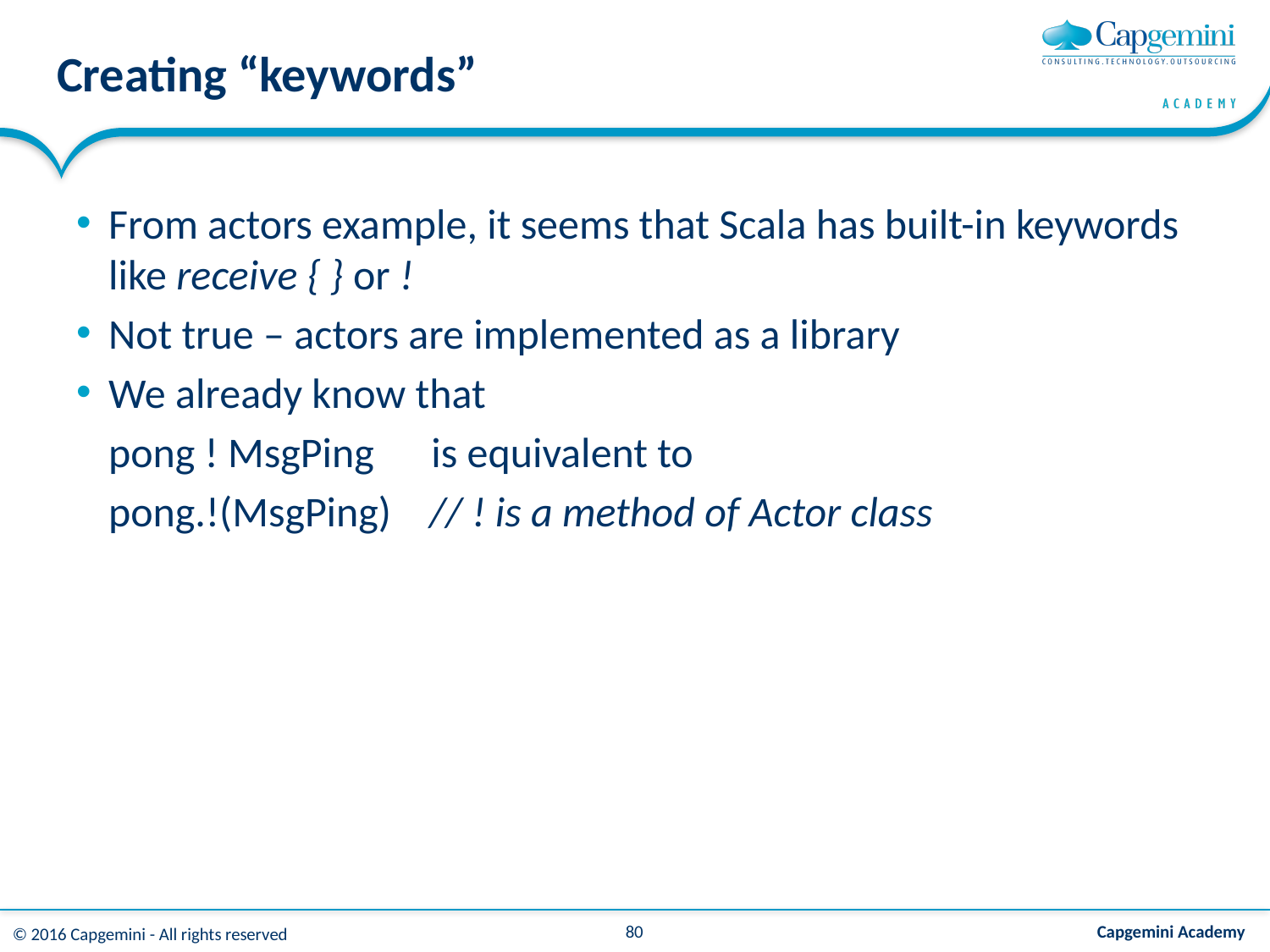

# Creating “keywords”
From actors example, it seems that Scala has built-in keywords like receive { } or !
Not true – actors are implemented as a library
We already know that
	pong ! MsgPing      is equivalent to
	pong.!(MsgPing)    // ! is a method of Actor class
80